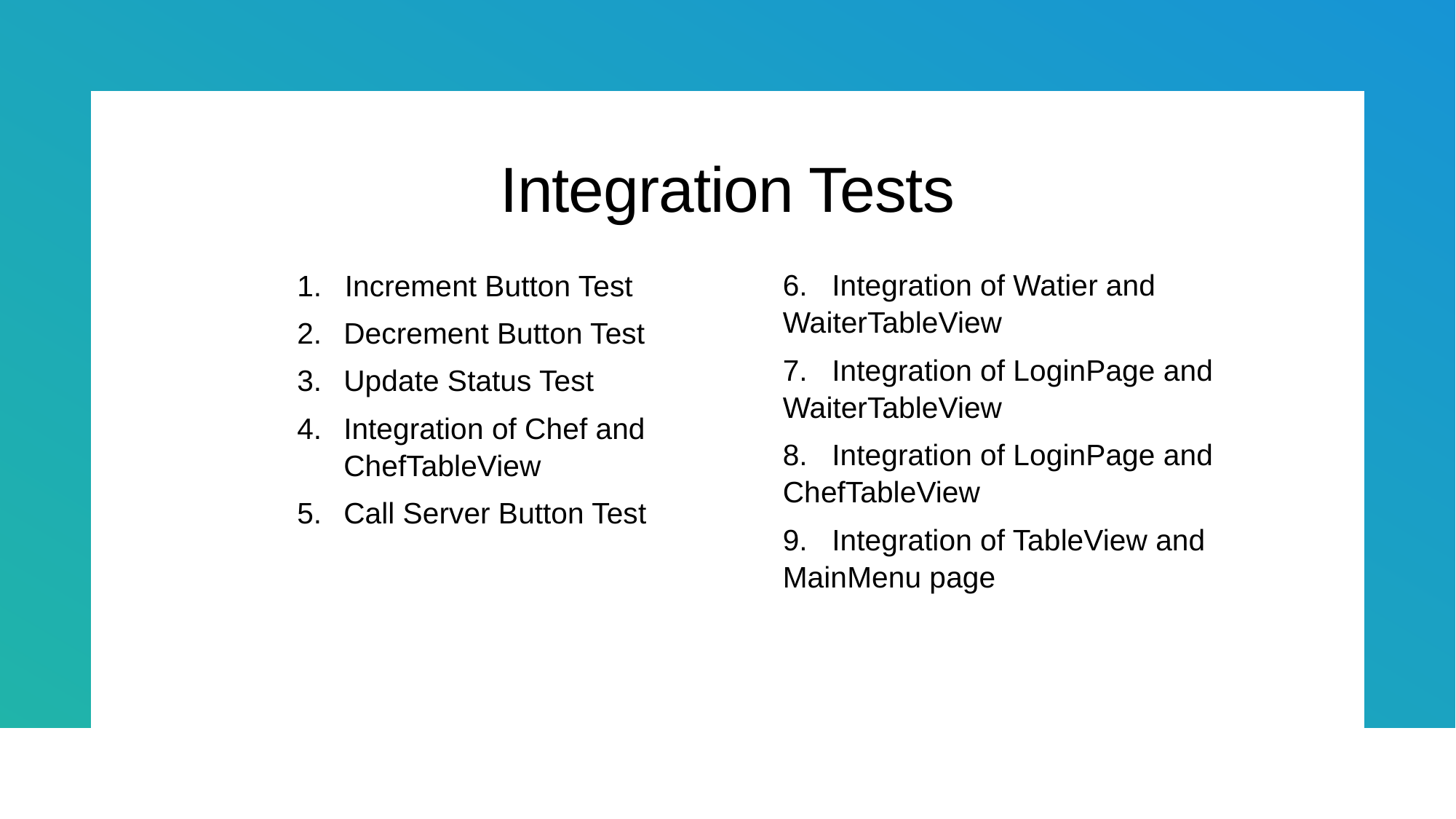

# Integration Tests
6.   Integration of Watier and WaiterTableView
7.   Integration of LoginPage and WaiterTableView
8.   Integration of LoginPage and ChefTableView
9.   Integration of TableView and MainMenu page
Increment Button Test
Decrement Button Test
Update Status Test
Integration of Chef and ChefTableView
Call Server Button Test